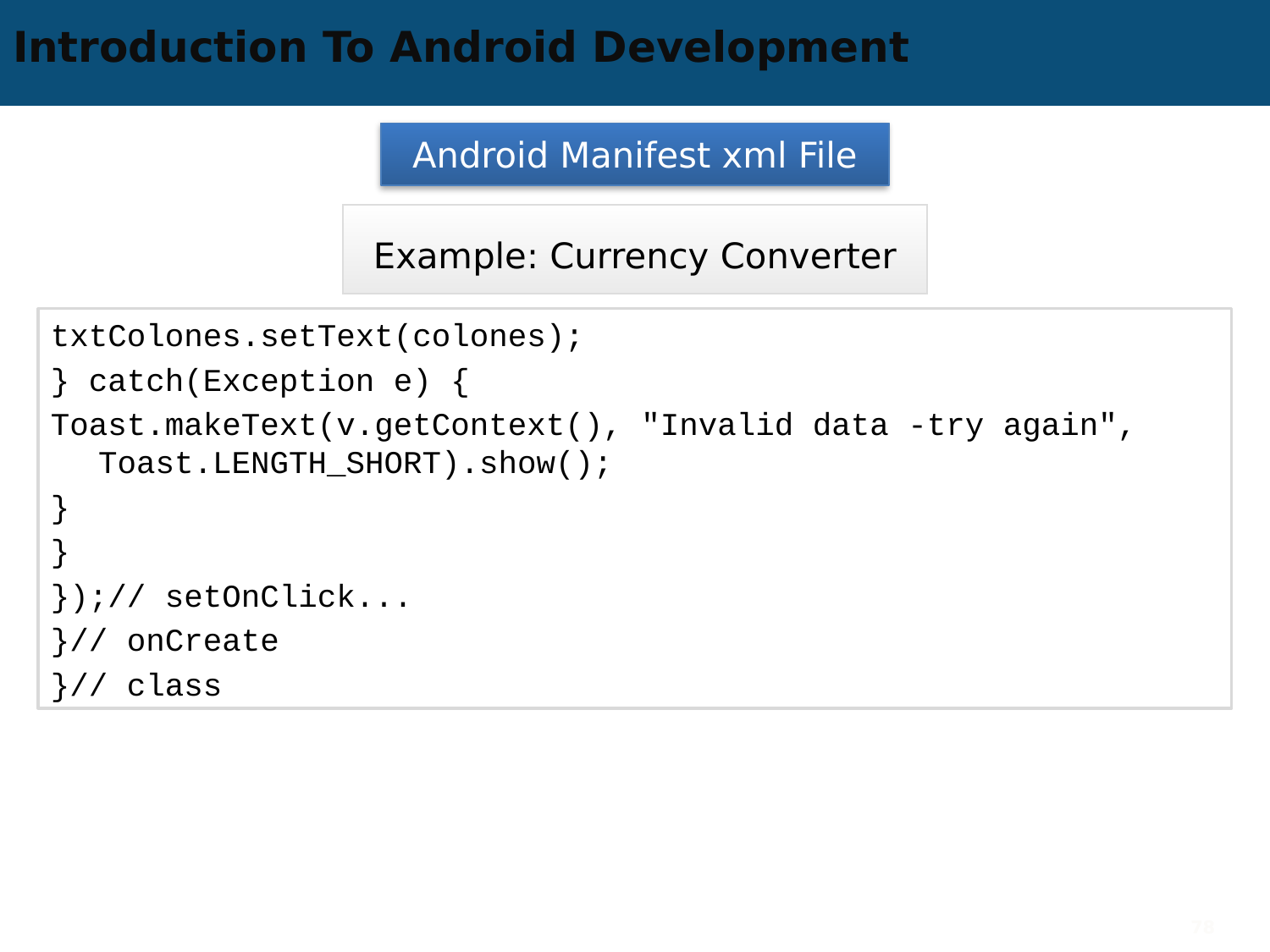

# Introduction To Android Development
Android Manifest xml File
Example: Currency Converter
txtColones.setText(colones);
} catch(Exception e) {
Toast.makeText(v.getContext(), "Invalid data -try again", Toast.LENGTH_SHORT).show();
}
}
});// setOnClick...
}// onCreate
}// class